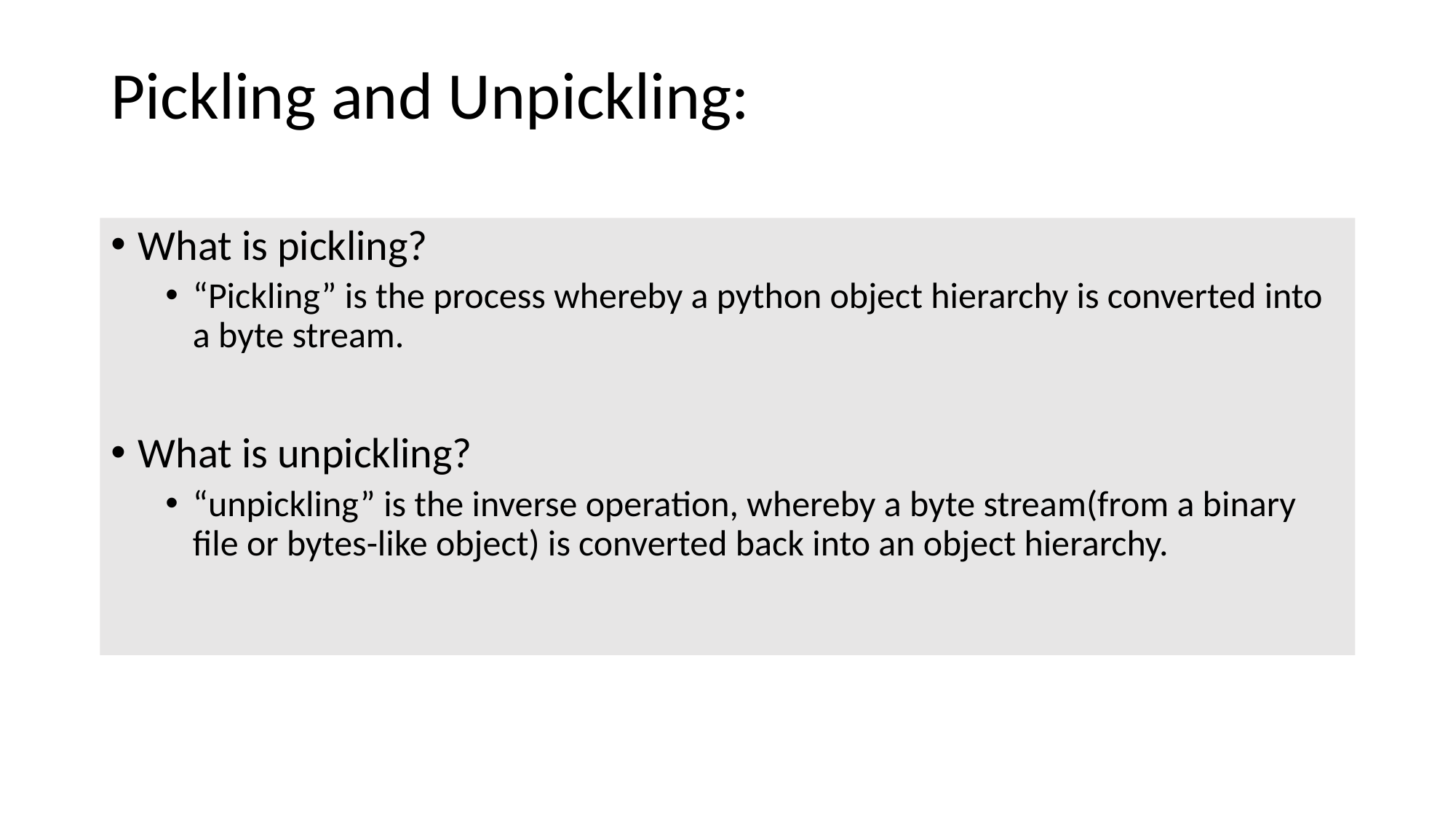

# Pickling and Unpickling:
What is pickling?
“Pickling” is the process whereby a python object hierarchy is converted into a byte stream.

What is unpickling?
“unpickling” is the inverse operation, whereby a byte stream(from a binary file or bytes-like object) is converted back into an object hierarchy.